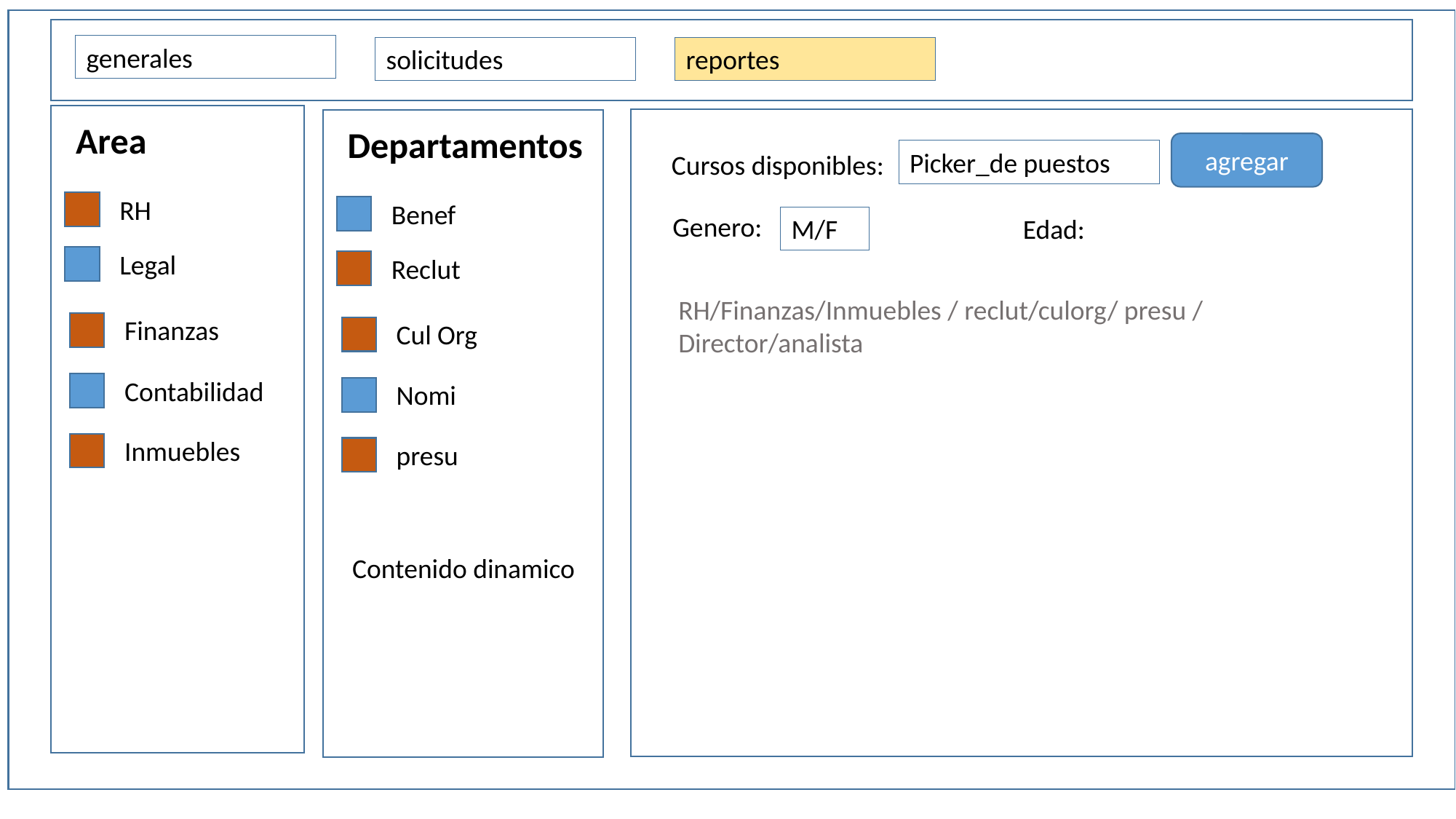

generales
solicitudes
reportes

Area
Departamentos
agregar
Picker_de puestos
Cursos disponibles:
RH
Benef

Genero:
M/F
Edad:
Legal
Reclut

RH/Finanzas/Inmuebles / reclut/culorg/ presu / Director/analista
Finanzas
Cul Org

Contabilidad
Nomi

Inmuebles
presu

Contenido dinamico